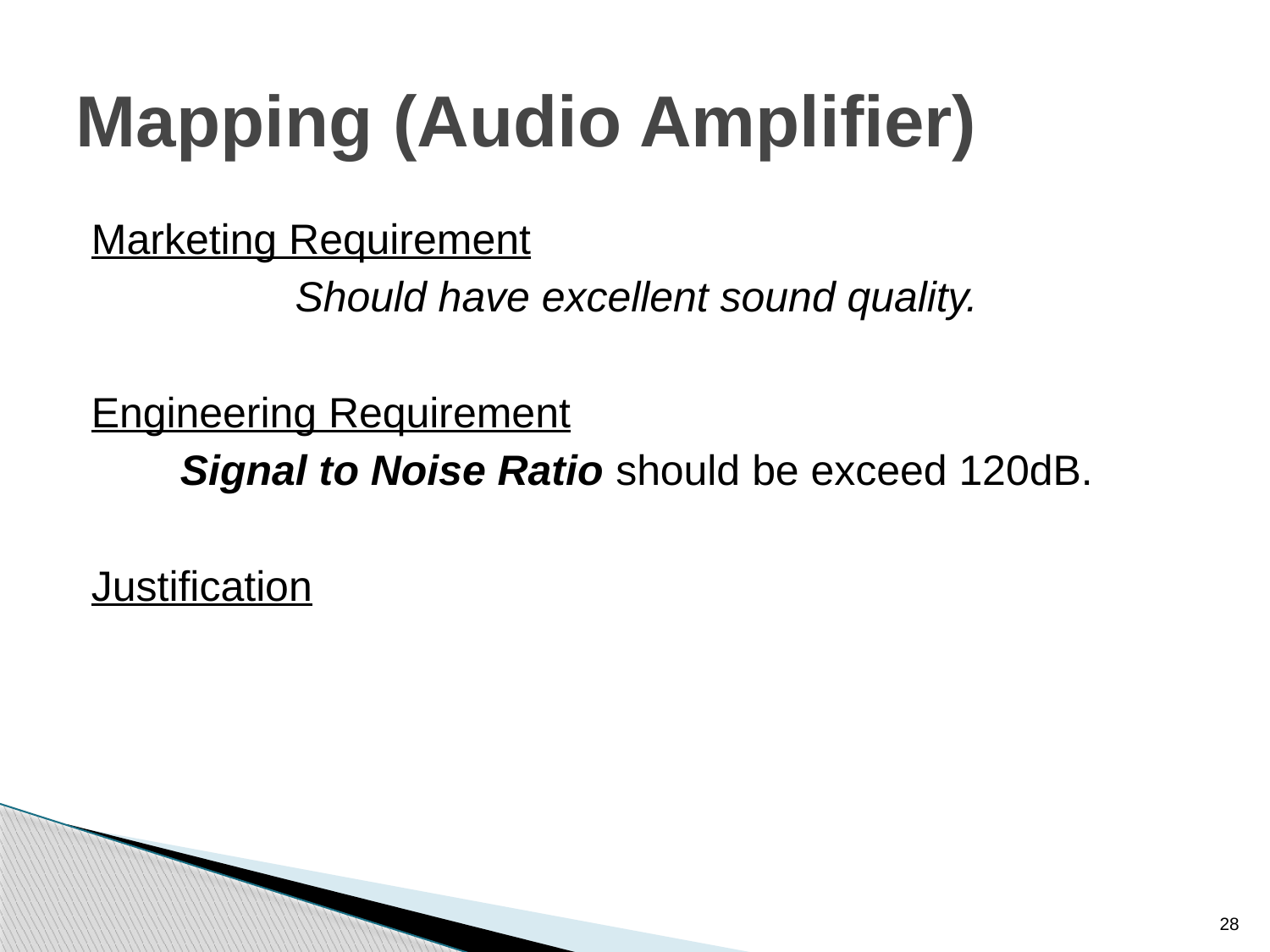

# Mapping (Audio Amplifier)
Marketing Requirement
Should have excellent sound quality.

Engineering Requirement
Signal to Noise Ratio should be exceed 120dB.

Justification
28